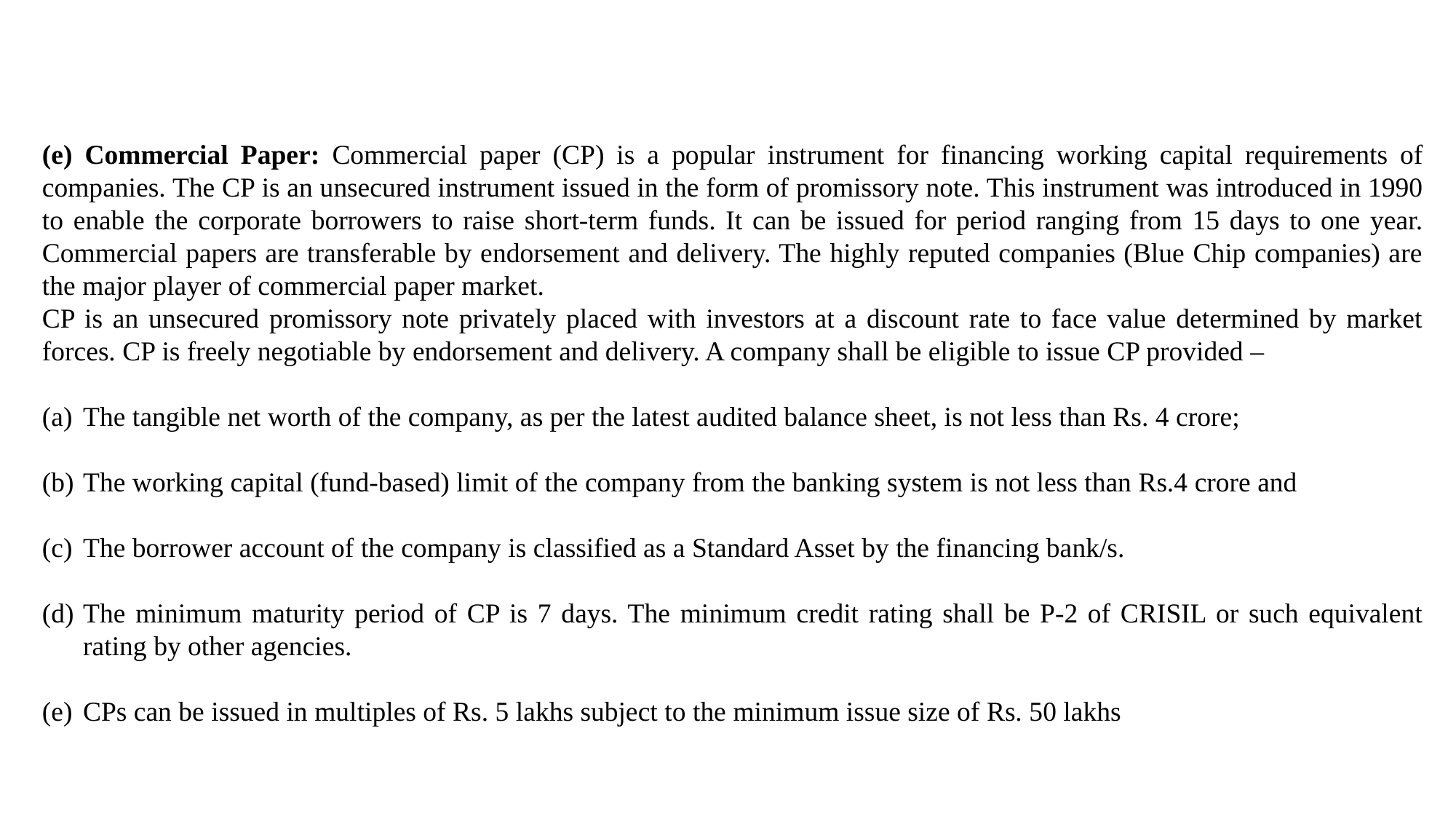

(e) Commercial Paper: Commercial paper (CP) is a popular instrument for financing working capital requirements of companies. The CP is an unsecured instrument issued in the form of promissory note. This instrument was introduced in 1990 to enable the corporate borrowers to raise short-term funds. It can be issued for period ranging from 15 days to one year. Commercial papers are transferable by endorsement and delivery. The highly reputed companies (Blue Chip companies) are the major player of commercial paper market.
CP is an unsecured promissory note privately placed with investors at a discount rate to face value determined by market forces. CP is freely negotiable by endorsement and delivery. A company shall be eligible to issue CP provided –

The tangible net worth of the company, as per the latest audited balance sheet, is not less than Rs. 4 crore;

The working capital (fund-based) limit of the company from the banking system is not less than Rs.4 crore and

The borrower account of the company is classified as a Standard Asset by the financing bank/s.

The minimum maturity period of CP is 7 days. The minimum credit rating shall be P-2 of CRISIL or such equivalent rating by other agencies.

CPs can be issued in multiples of Rs. 5 lakhs subject to the minimum issue size of Rs. 50 lakhs